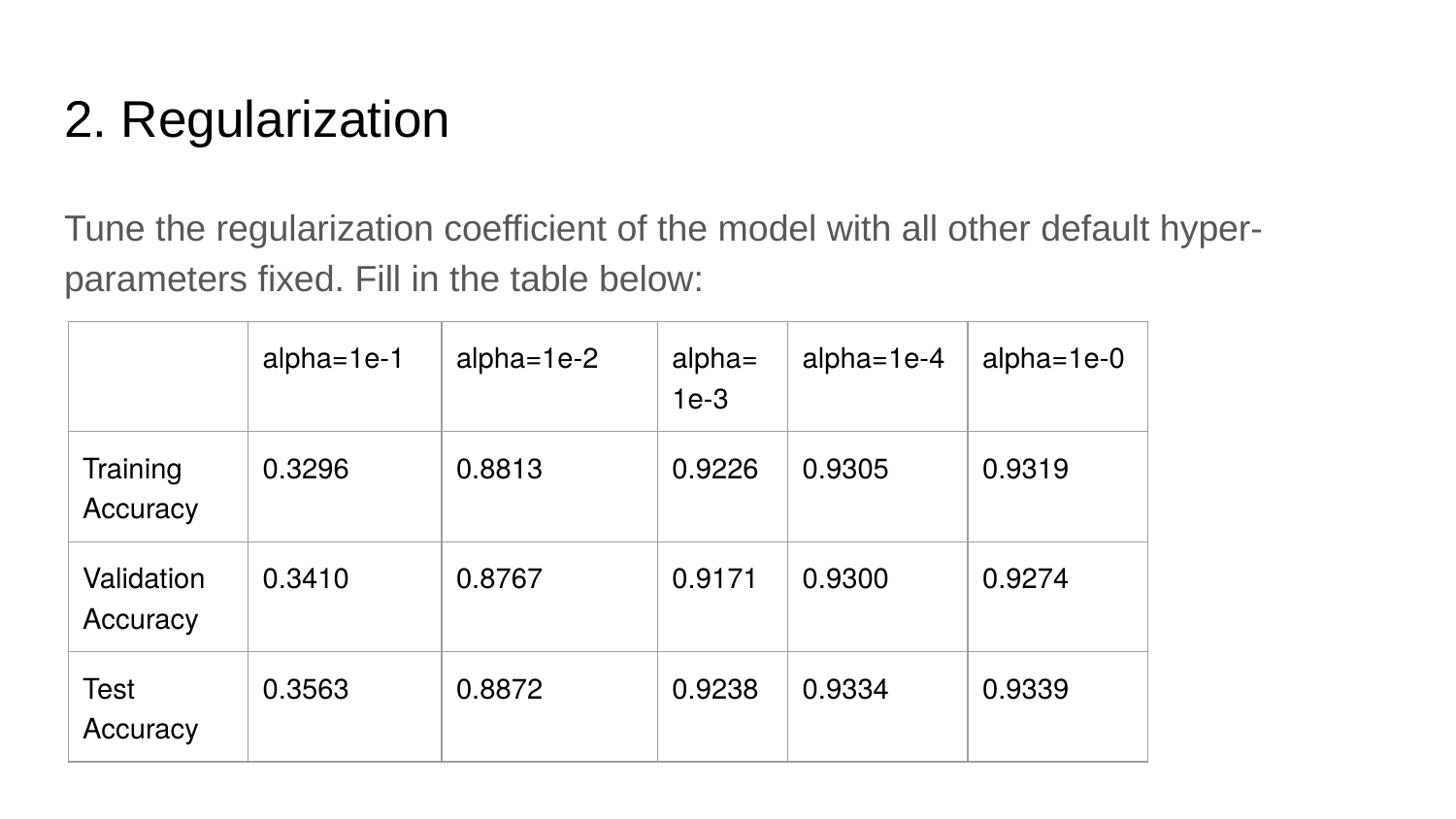

# 2. Regularization
Tune the regularization coefficient of the model with all other default hyper-parameters fixed. Fill in the table below:
|  | alpha=1e-1 | alpha=1e-2 | alpha=1e-3 | alpha=1e-4 | alpha=1e-0 |
| --- | --- | --- | --- | --- | --- |
| Training Accuracy | 0.3296 | 0.8813 | 0.9226 | 0.9305 | 0.9319 |
| Validation Accuracy | 0.3410 | 0.8767 | 0.9171 | 0.9300 | 0.9274 |
| Test Accuracy | 0.3563 | 0.8872 | 0.9238 | 0.9334 | 0.9339 |